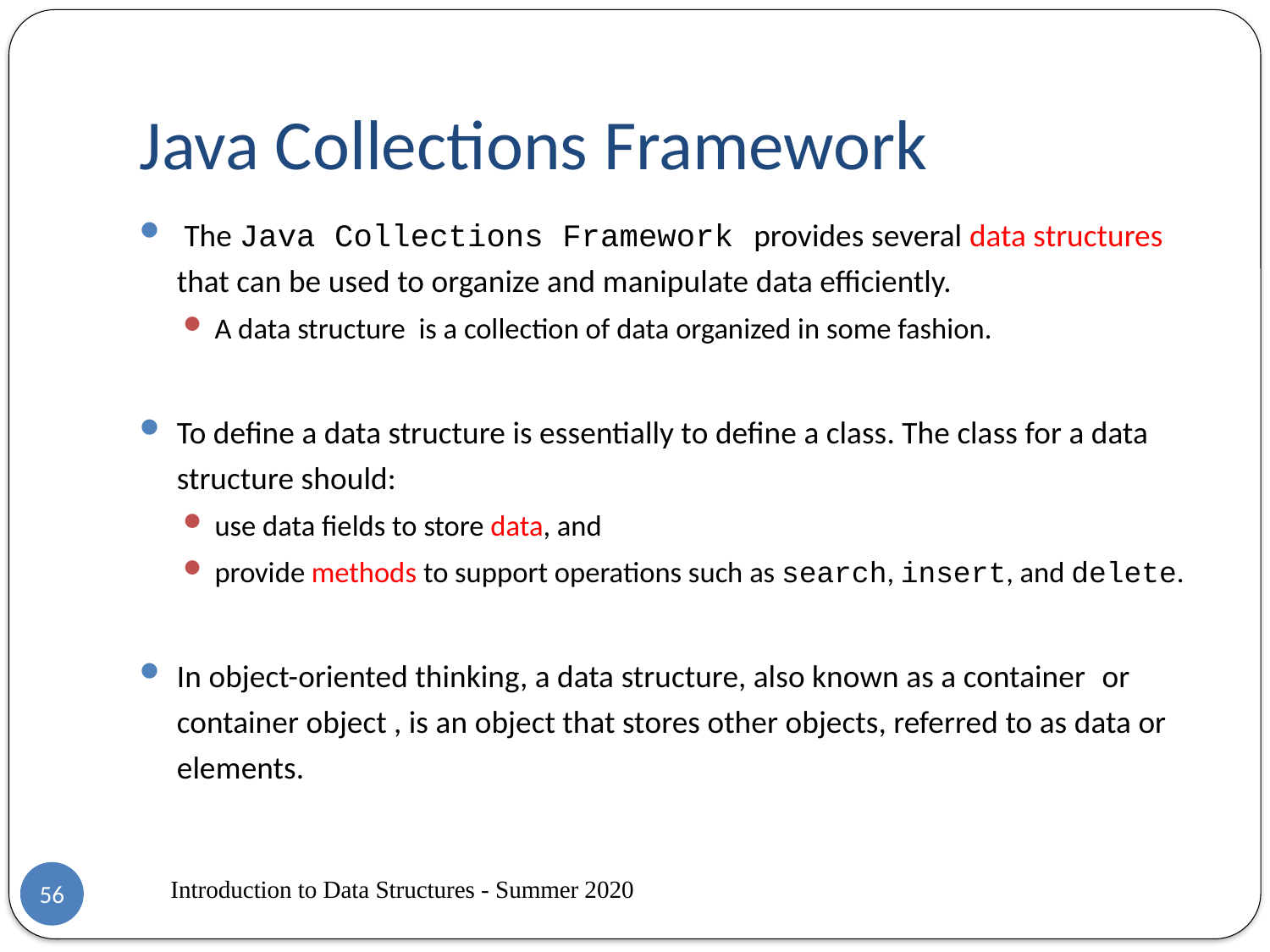

# Java Collections Framework
 The Java Collections Framework provides several data structures that can be used to organize and manipulate data efficiently.
A data structure  is a collection of data organized in some fashion.

To define a data structure is essentially to define a class. The class for a data structure should:
use data fields to store data, and
provide methods to support operations such as search, insert, and delete.

In object-oriented thinking, a data structure, also known as a container  or container object , is an object that stores other objects, referred to as data or elements.

Introduction to Data Structures - Summer 2020
56